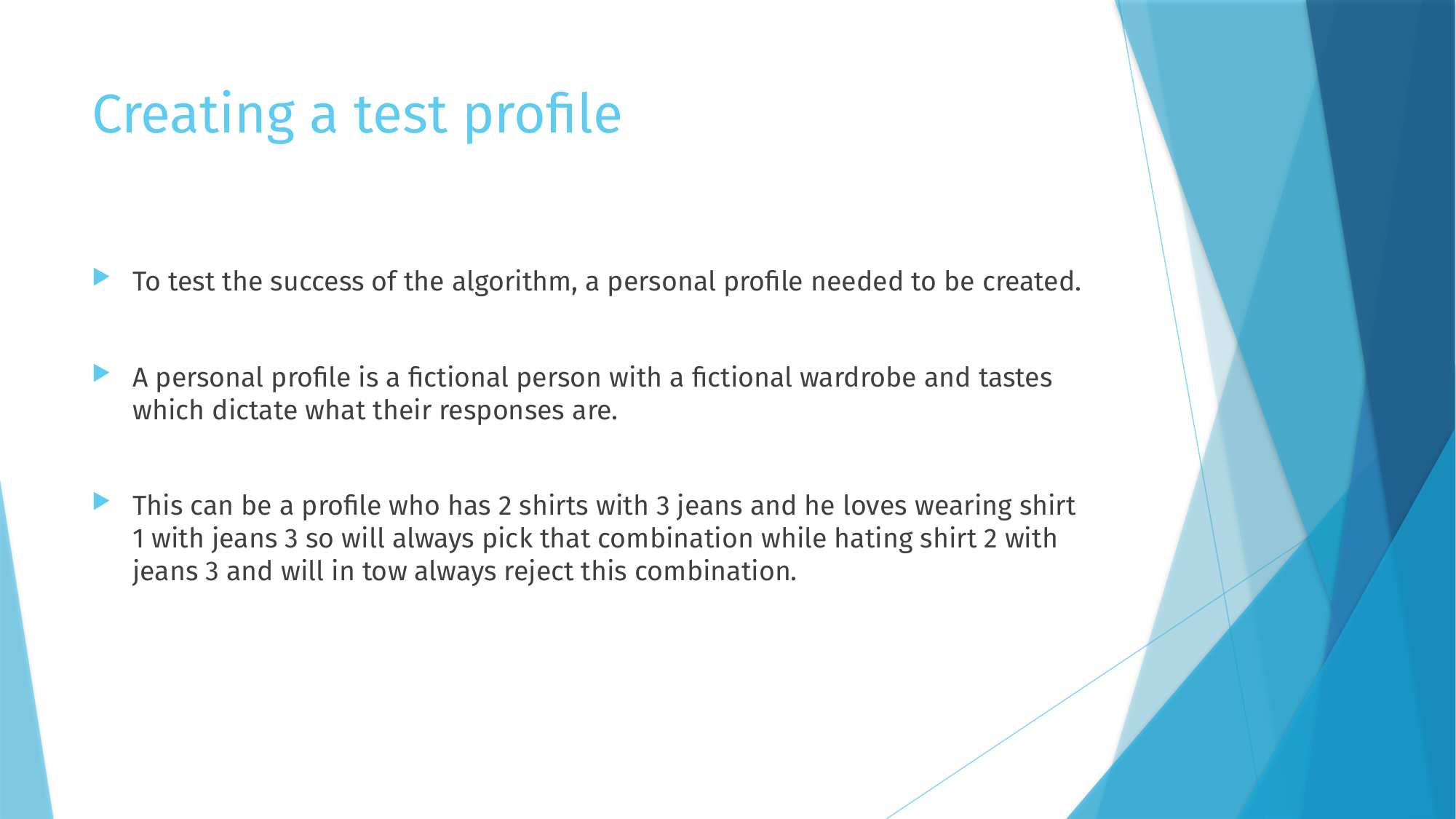

# Creating a test profile
To test the success of the algorithm, a personal profile needed to be created.

A personal profile is a fictional person with a fictional wardrobe and tastes which dictate what their responses are.

This can be a profile who has 2 shirts with 3 jeans and he loves wearing shirt 1 with jeans 3 so will always pick that combination while hating shirt 2 with jeans 3 and will in tow always reject this combination.